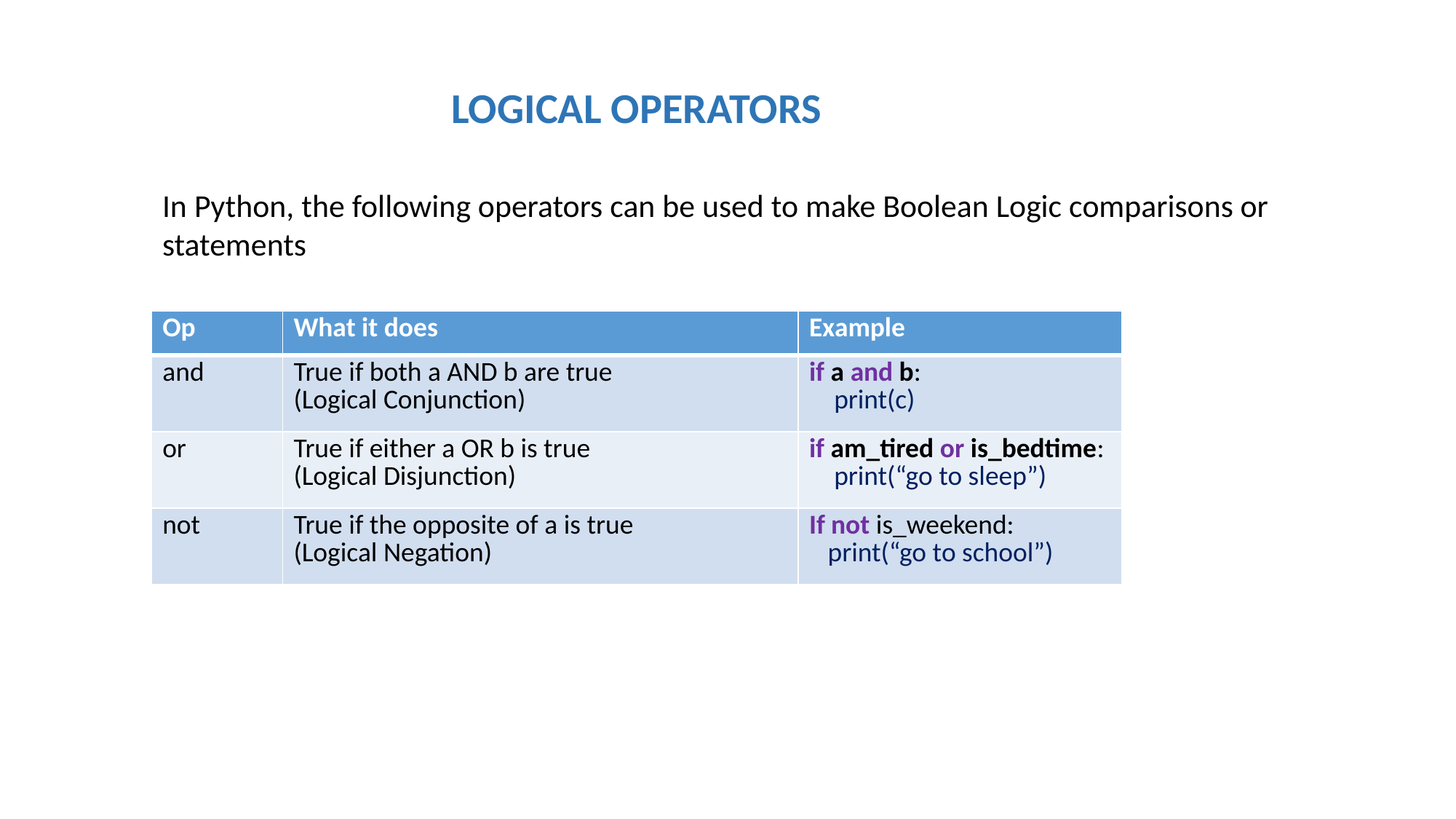

LOGICAL OPERATORS
In Python, the following operators can be used to make Boolean Logic comparisons or statements
| Op | What it does | Example |
| --- | --- | --- |
| and | True if both a AND b are true (Logical Conjunction) | if a and b: print(c) |
| or | True if either a OR b is true (Logical Disjunction) | if am\_tired or is\_bedtime: print(“go to sleep”) |
| not | True if the opposite of a is true (Logical Negation) | If not is\_weekend: print(“go to school”) |